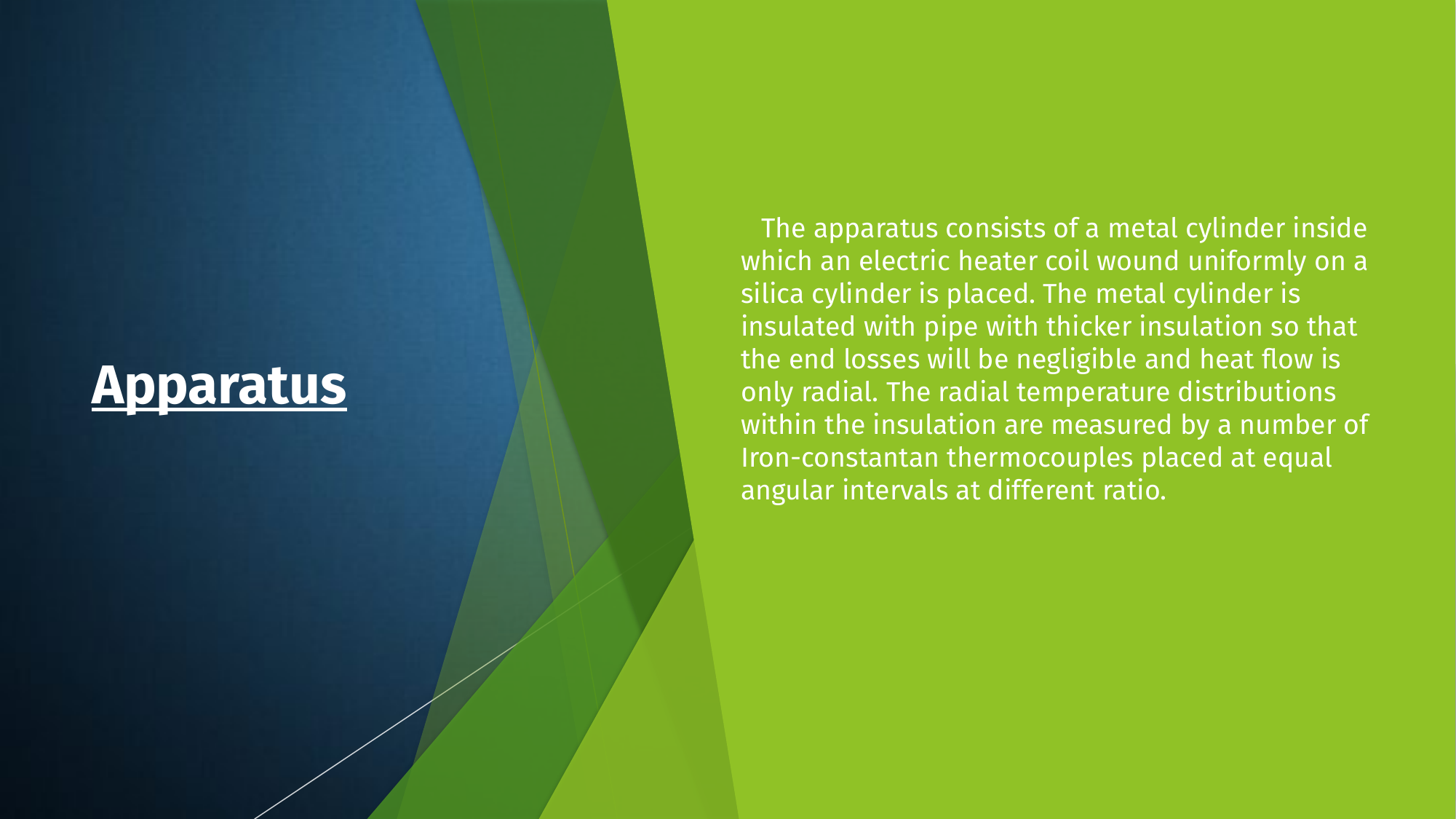

Apparatus
The apparatus consists of a metal cylinder inside which an electric heater coil wound uniformly on a silica cylinder is placed. The metal cylinder is insulated with pipe with thicker insulation so that the end losses will be negligible and heat flow is only radial. The radial temperature distributions within the insulation are measured by a number of Iron-constantan thermocouples placed at equal angular intervals at different ratio.